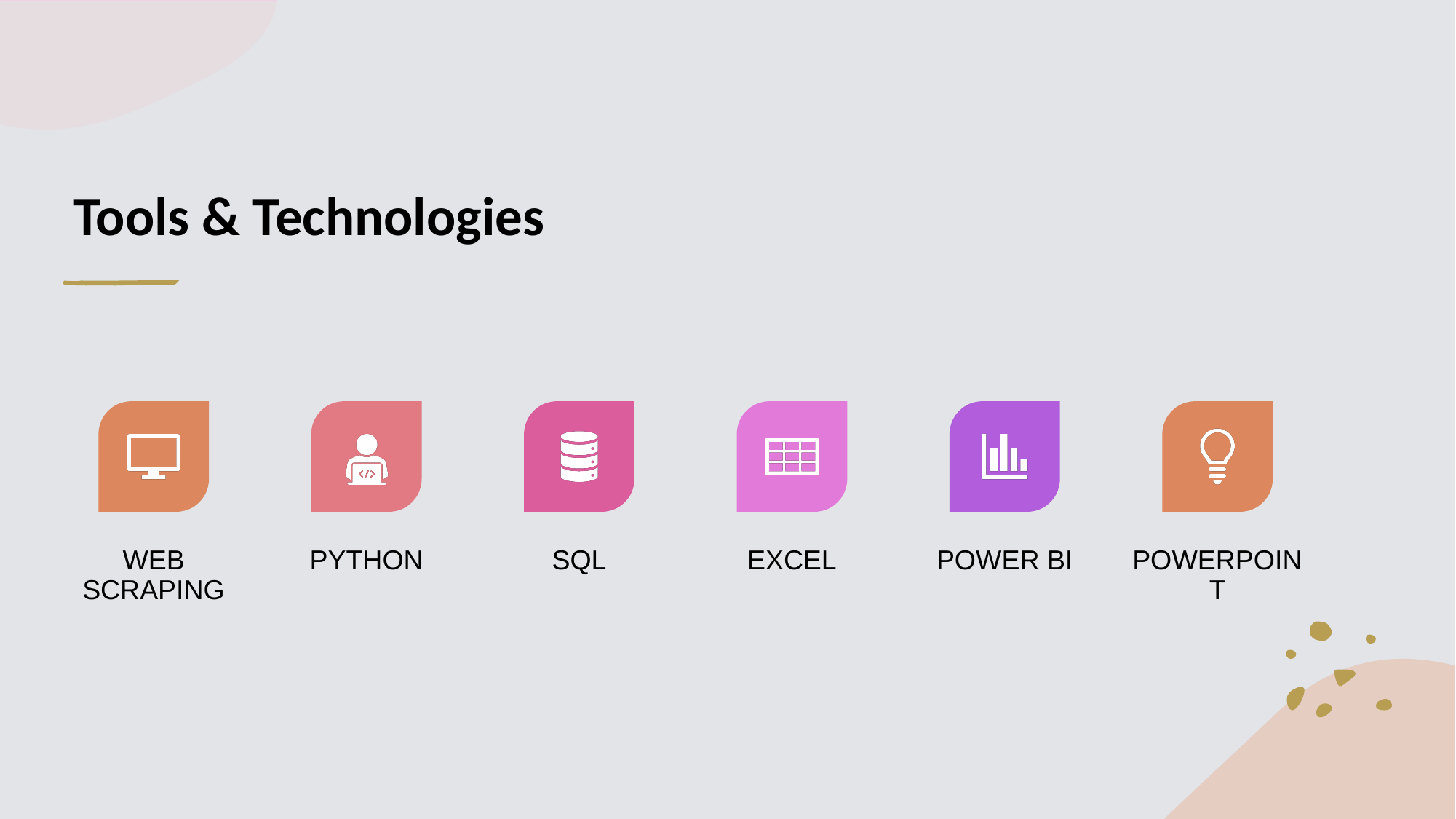

# Tools & Technologies

Web Scraping
Python
SQL
Excel
Power BI
PowerPoint